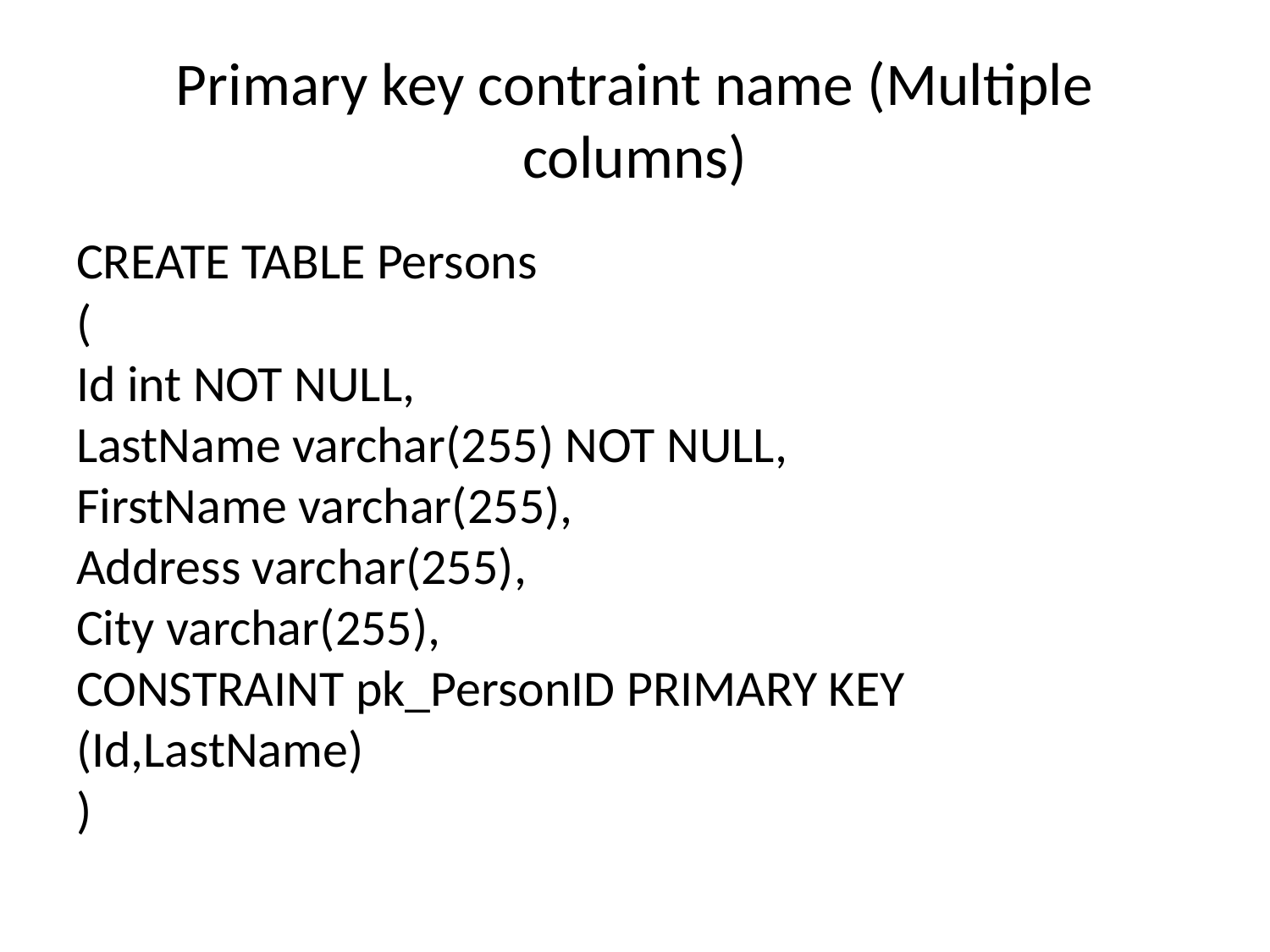

# Primary key contraint name (Multiple columns)
CREATE TABLE Persons
(
Id int NOT NULL,
LastName varchar(255) NOT NULL,
FirstName varchar(255),
Address varchar(255),
City varchar(255),
CONSTRAINT pk_PersonID PRIMARY KEY (Id,LastName)
)